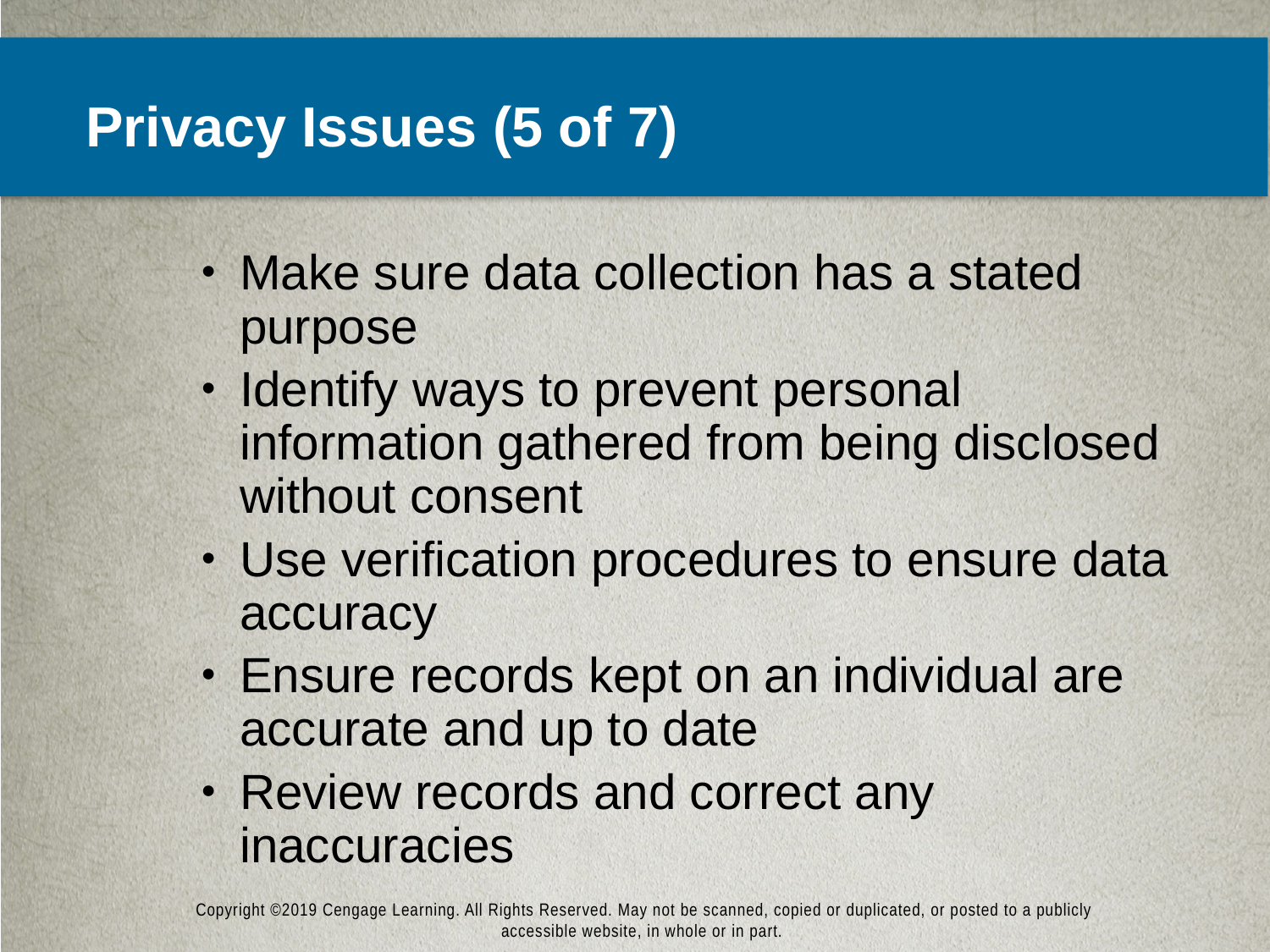

# Privacy Issues (5 of 7)
Make sure data collection has a stated purpose
Identify ways to prevent personal information gathered from being disclosed without consent
Use verification procedures to ensure data accuracy
Ensure records kept on an individual are  accurate and up to date
Review records and correct any inaccuracies